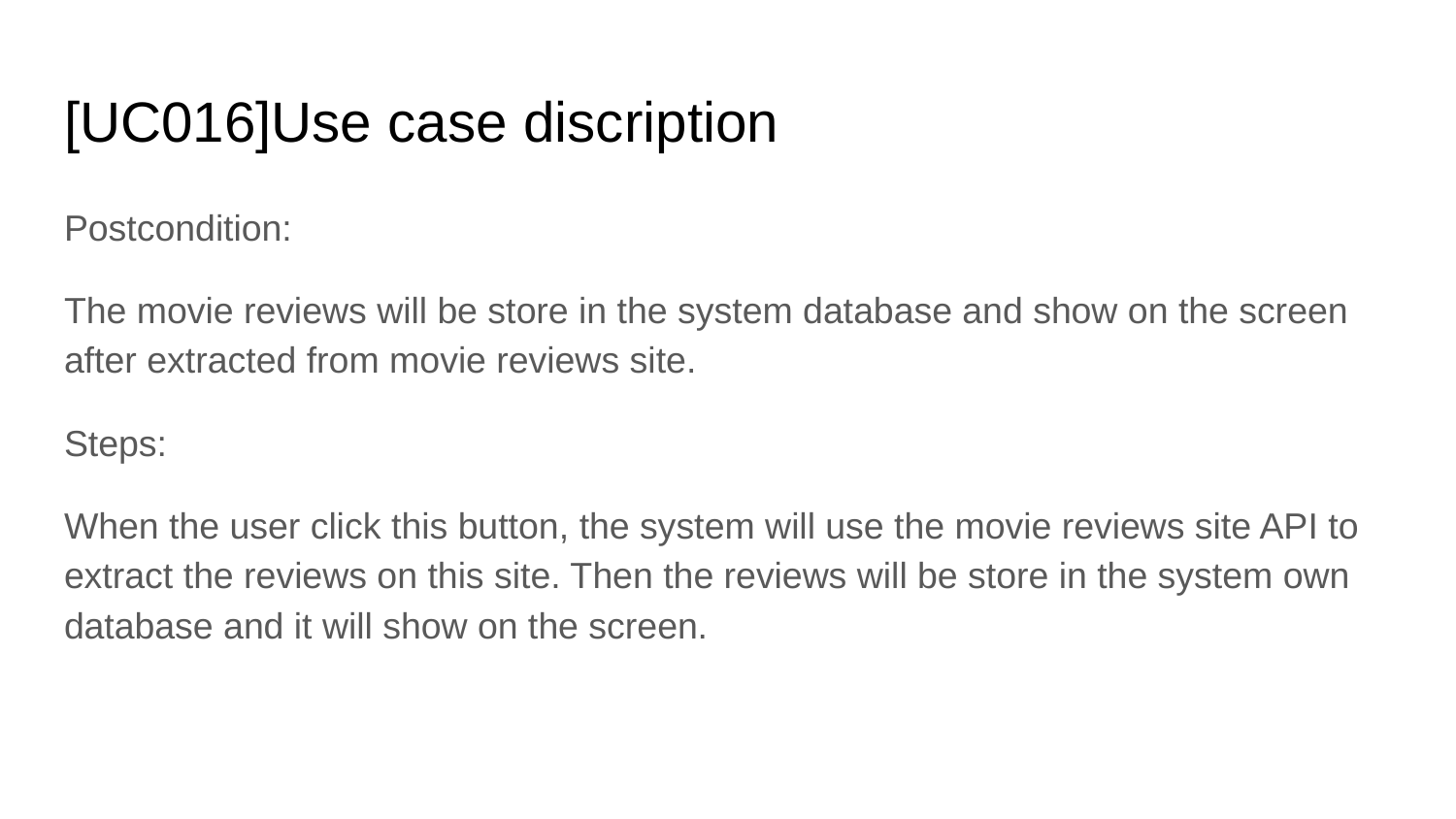

# [UC016]Use case discription
Postcondition:
The movie reviews will be store in the system database and show on the screen after extracted from movie reviews site.
Steps:
When the user click this button, the system will use the movie reviews site API to extract the reviews on this site. Then the reviews will be store in the system own database and it will show on the screen.